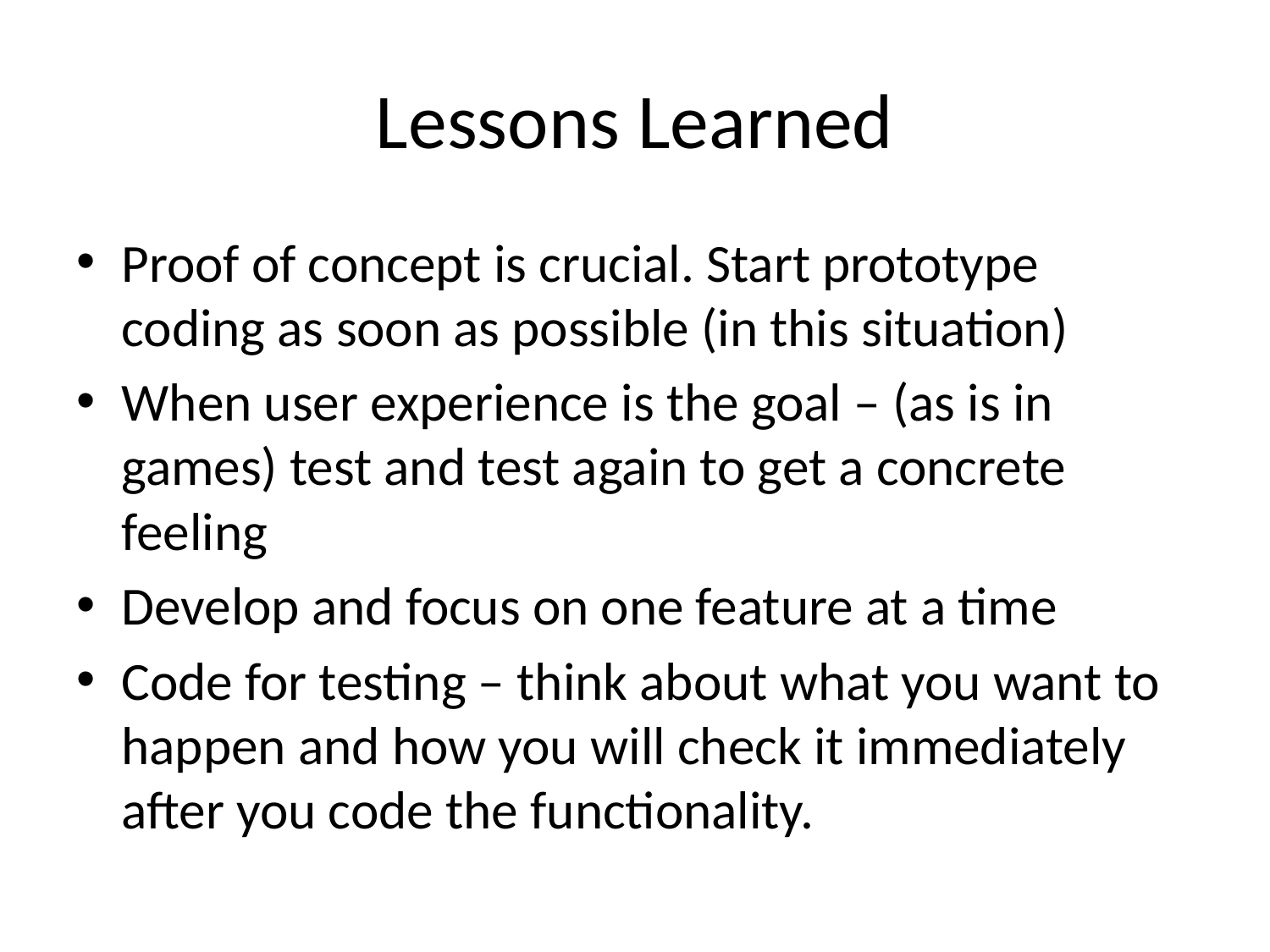

# Lessons Learned
Proof of concept is crucial. Start prototype coding as soon as possible (in this situation)
When user experience is the goal – (as is in games) test and test again to get a concrete feeling
Develop and focus on one feature at a time
Code for testing – think about what you want to happen and how you will check it immediately after you code the functionality.